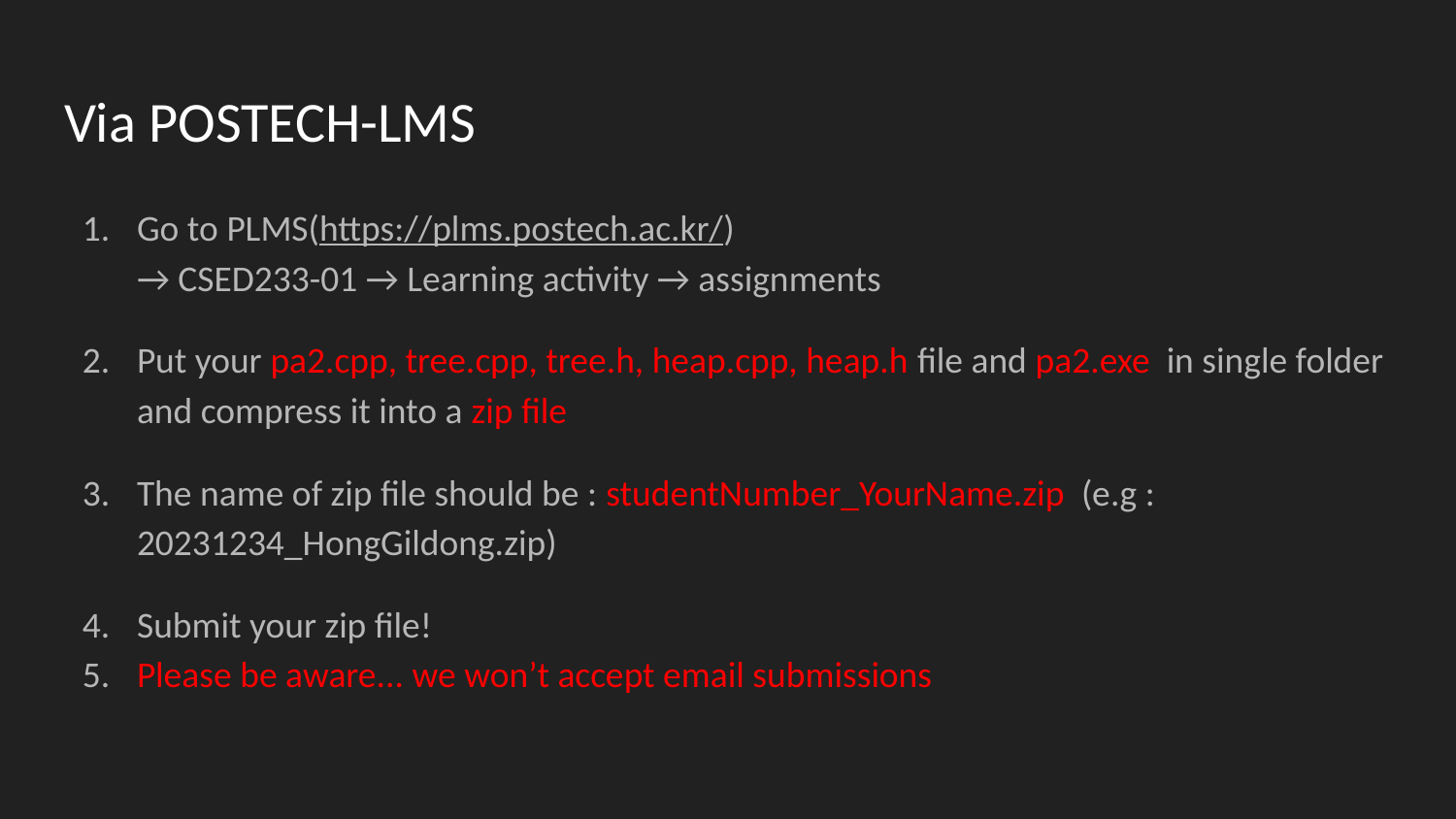

# Via POSTECH-LMS
Go to PLMS(https://plms.postech.ac.kr/)
→ CSED233-01 → Learning activity → assignments
Put your pa2.cpp, tree.cpp, tree.h, heap.cpp, heap.h file and pa2.exe  in single folder and compress it into a zip file
The name of zip file should be : studentNumber_YourName.zip  (e.g : 20231234_HongGildong.zip)
Submit your zip file!
Please be aware... we won’t accept email submissions